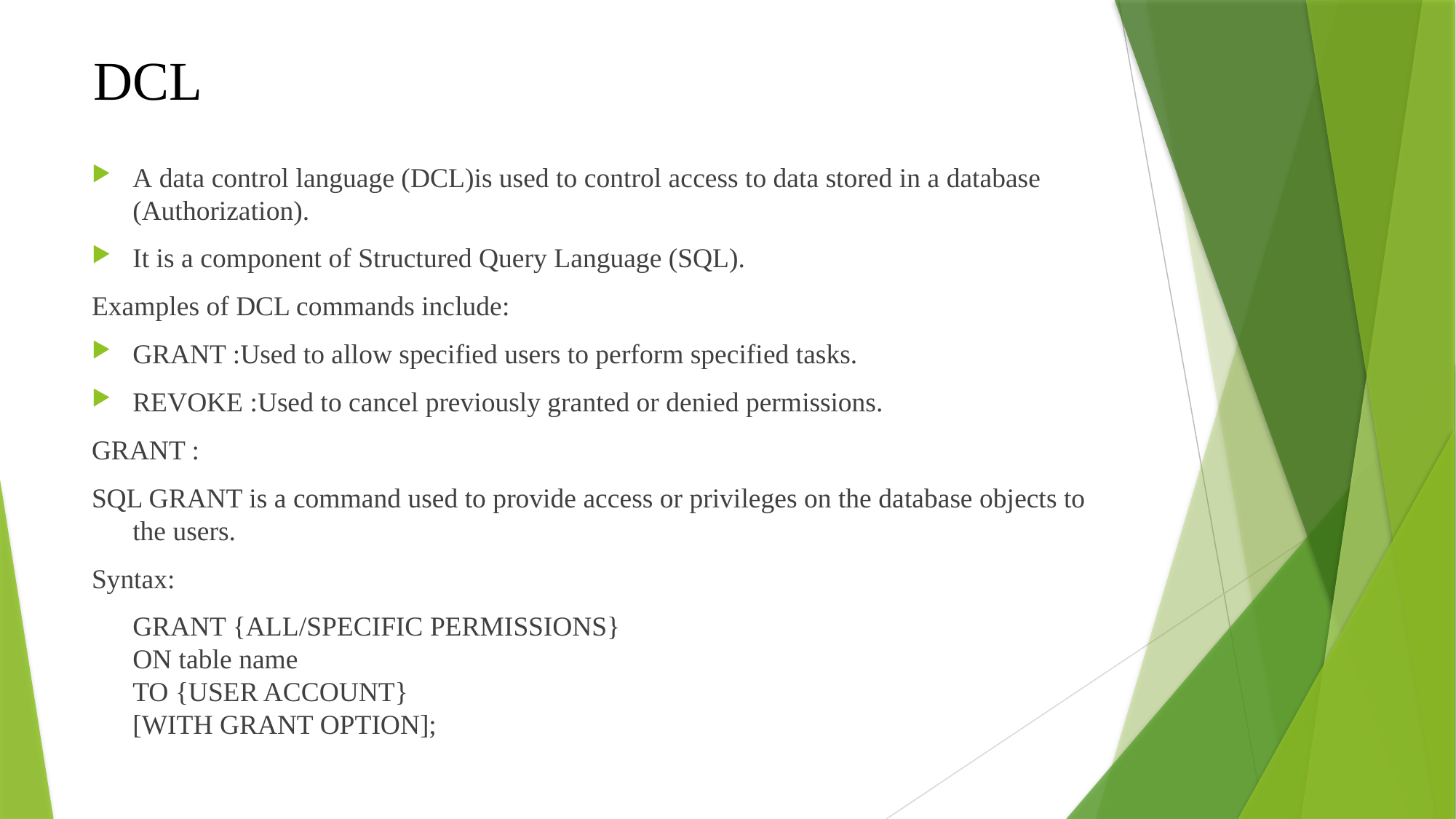

# DCL
A data control language (DCL)is used to control access to data stored in a database (Authorization).
It is a component of Structured Query Language (SQL).
Examples of DCL commands include:
GRANT :Used to allow specified users to perform specified tasks.
REVOKE :Used to cancel previously granted or denied permissions.
GRANT :
SQL GRANT is a command used to provide access or privileges on the database objects to the users.
Syntax:
	GRANT {ALL/SPECIFIC PERMISSIONS}
ON table name
TO {USER ACCOUNT} 
[WITH GRANT OPTION];